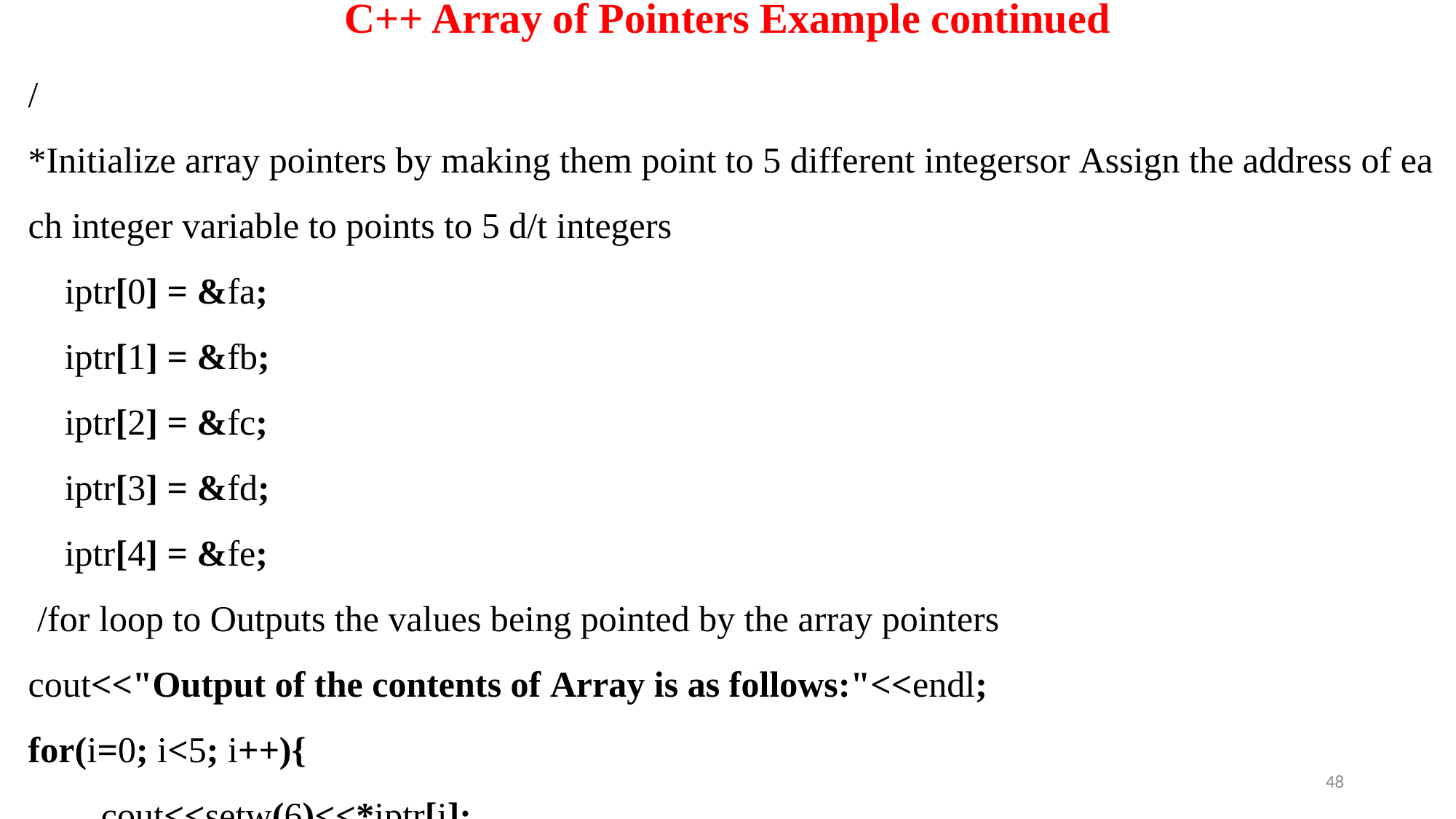

# C++ Array of Pointers Example continued
/*Initialize array pointers by making them point to 5 different integersor Assign the address of each integer variable to points to 5 d/t integers
    iptr[0] = &fa;
    iptr[1] = &fb;
    iptr[2] = &fc;
    iptr[3] = &fd;
    iptr[4] = &fe;
 /for loop to Outputs the values being pointed by the array pointers
cout<<"Output of the contents of Array is as follows:"<<endl;
for(i=0; i<5; i++){
        cout<<setw(6)<<*iptr[i];
    }//End of for loop()
48